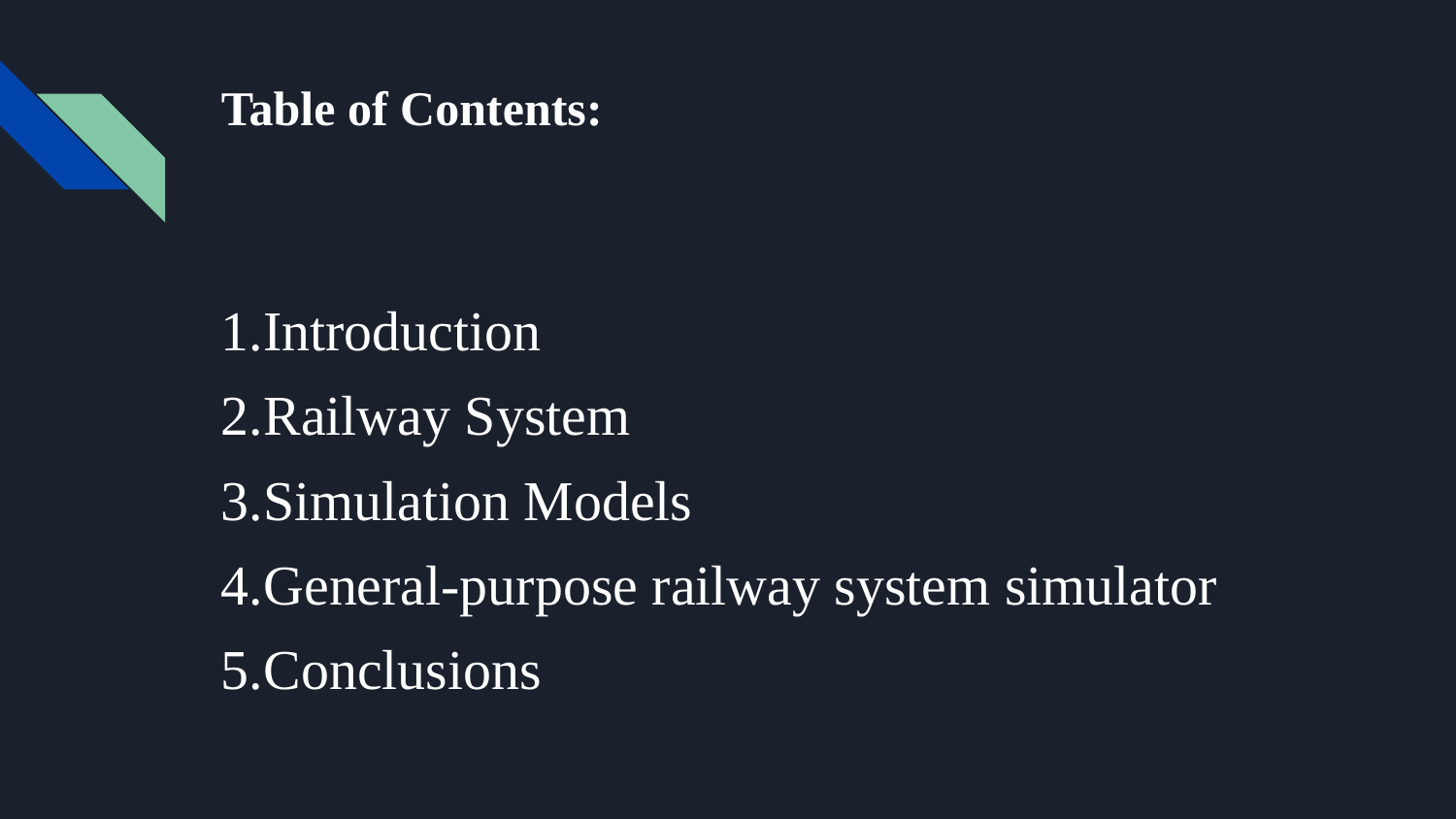

# Table of Contents:
1.Introduction
2.Railway System
3.Simulation Models
4.General-purpose railway system simulator
5.Conclusions